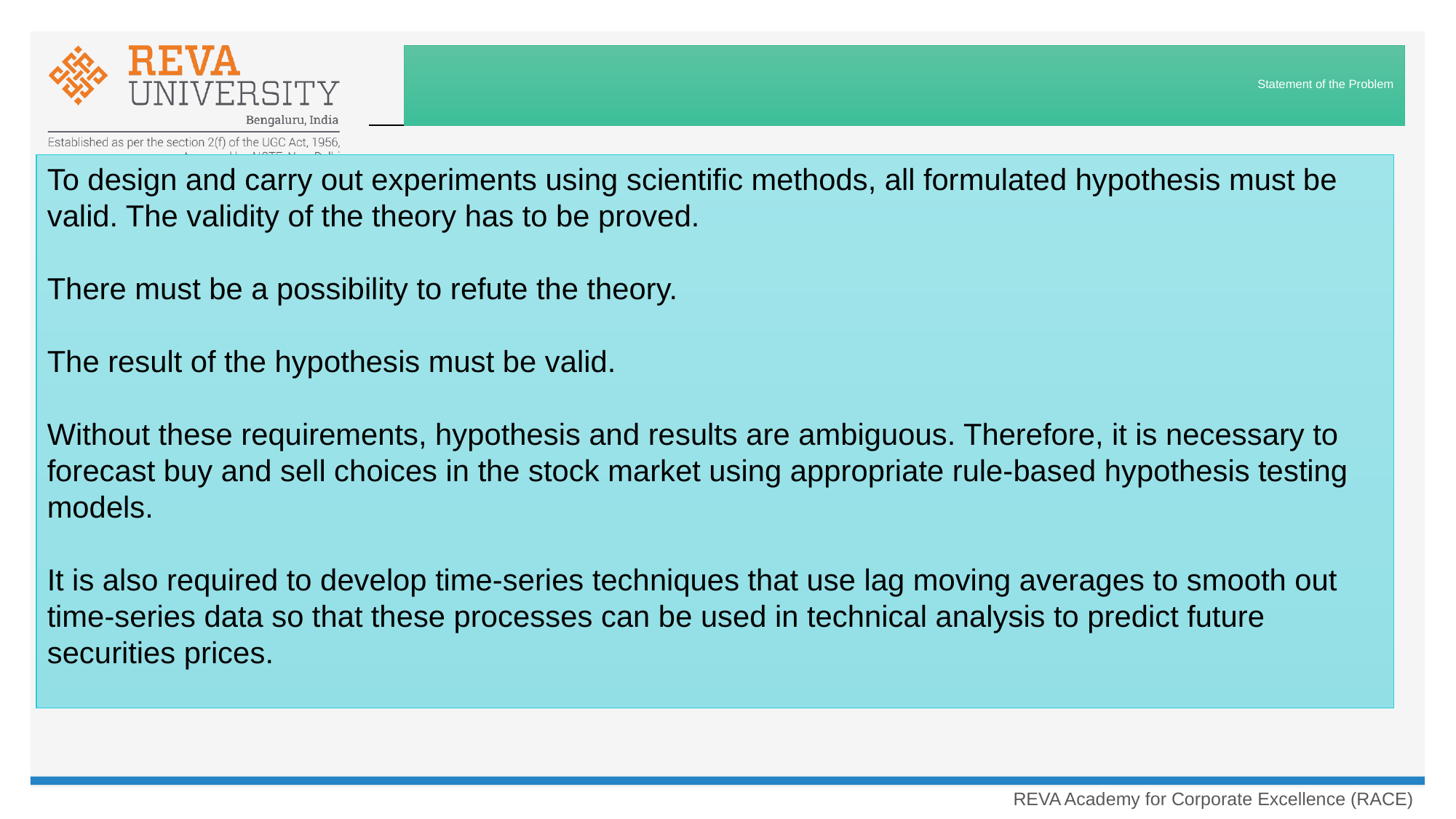

# Statement of the Problem
To design and carry out experiments using scientific methods, all formulated hypothesis must be valid. The validity of the theory has to be proved.

There must be a possibility to refute the theory.

The result of the hypothesis must be valid.

Without these requirements, hypothesis and results are ambiguous. Therefore, it is necessary to forecast buy and sell choices in the stock market using appropriate rule-based hypothesis testing models.

It is also required to develop time-series techniques that use lag moving averages to smooth out time-series data so that these processes can be used in technical analysis to predict future securities prices.